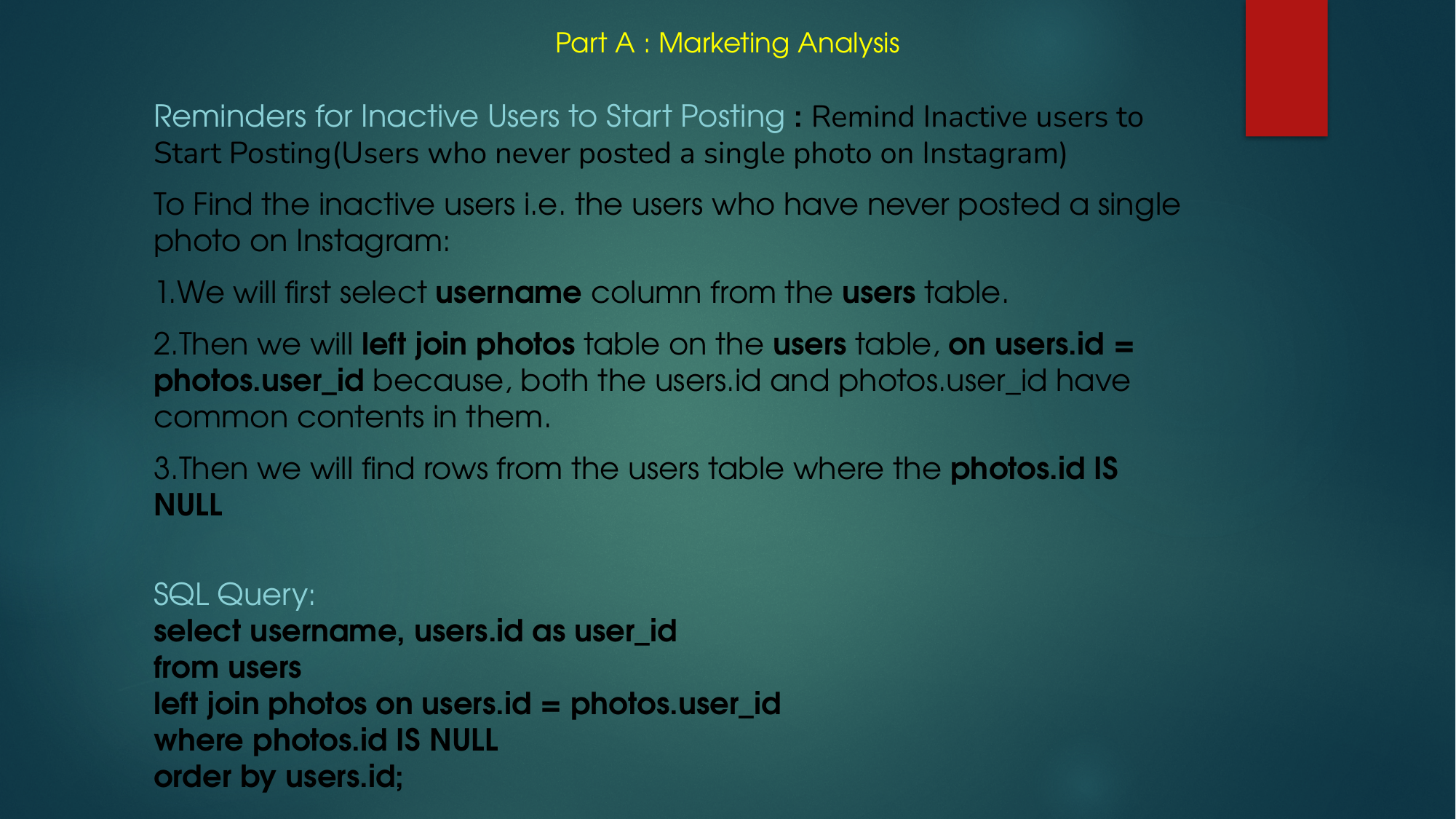

Part A : Marketing Analysis
Reminders for Inactive Users to Start Posting : Remind Inactive users to Start Posting(Users who never posted a single photo on Instagram)
To Find the inactive users i.e. the users who have never posted a single photo on Instagram:
1.We will first select username column from the users table.
2.Then we will left join photos table on the users table, on users.id =   photos.user_id because, both the users.id and photos.user_id have common contents in them.
3.Then we will find rows from the users table where the photos.id IS NULL

# SQL Query: select username, users.id as user_id from users left join photos on users.id = photos.user_id where photos.id IS NULL order by users.id;